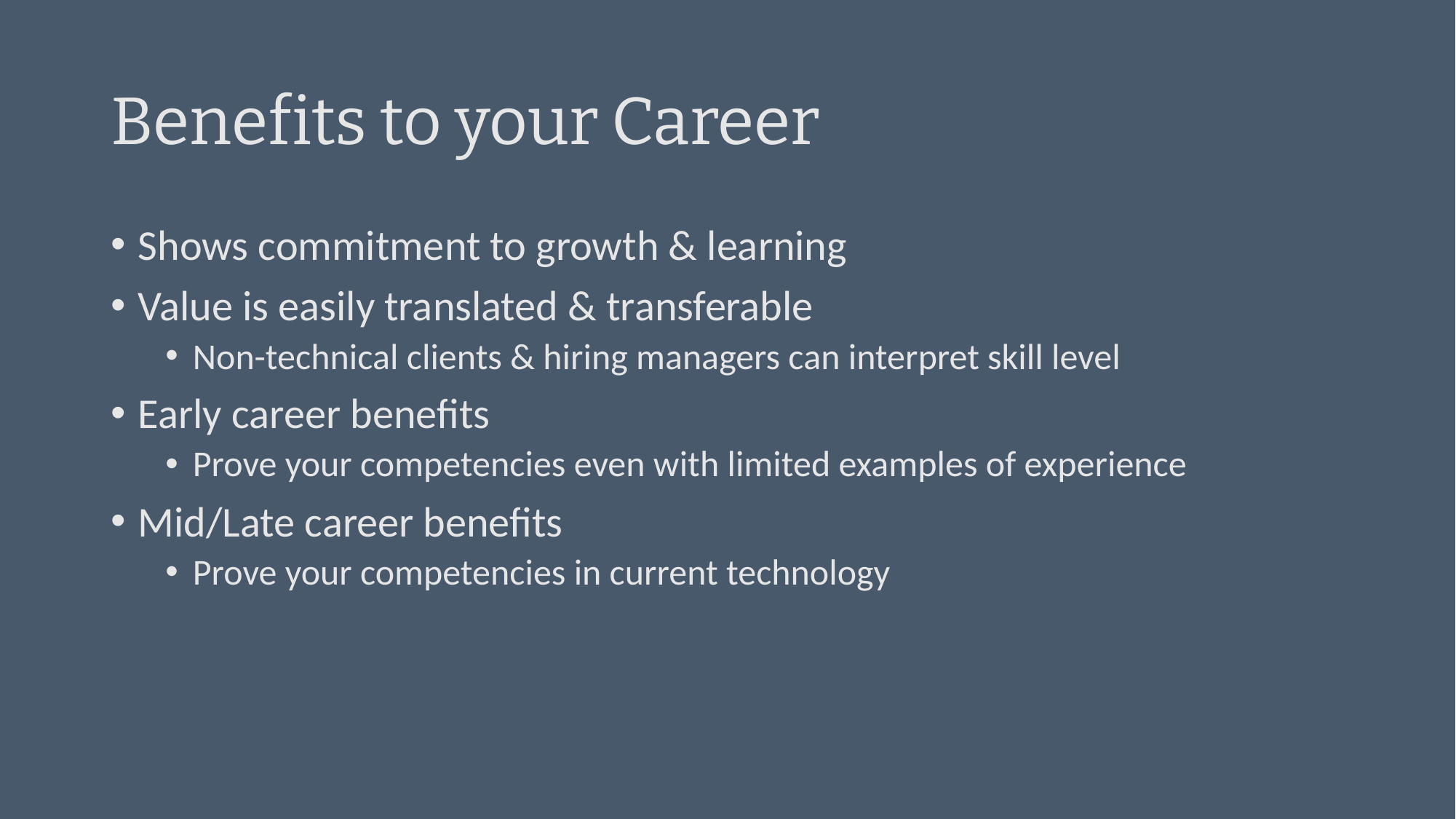

# Benefits to your Career
Shows commitment to growth & learning
Value is easily translated & transferable
Non-technical clients & hiring managers can interpret skill level
Early career benefits
Prove your competencies even with limited examples of experience
Mid/Late career benefits
Prove your competencies in current technology